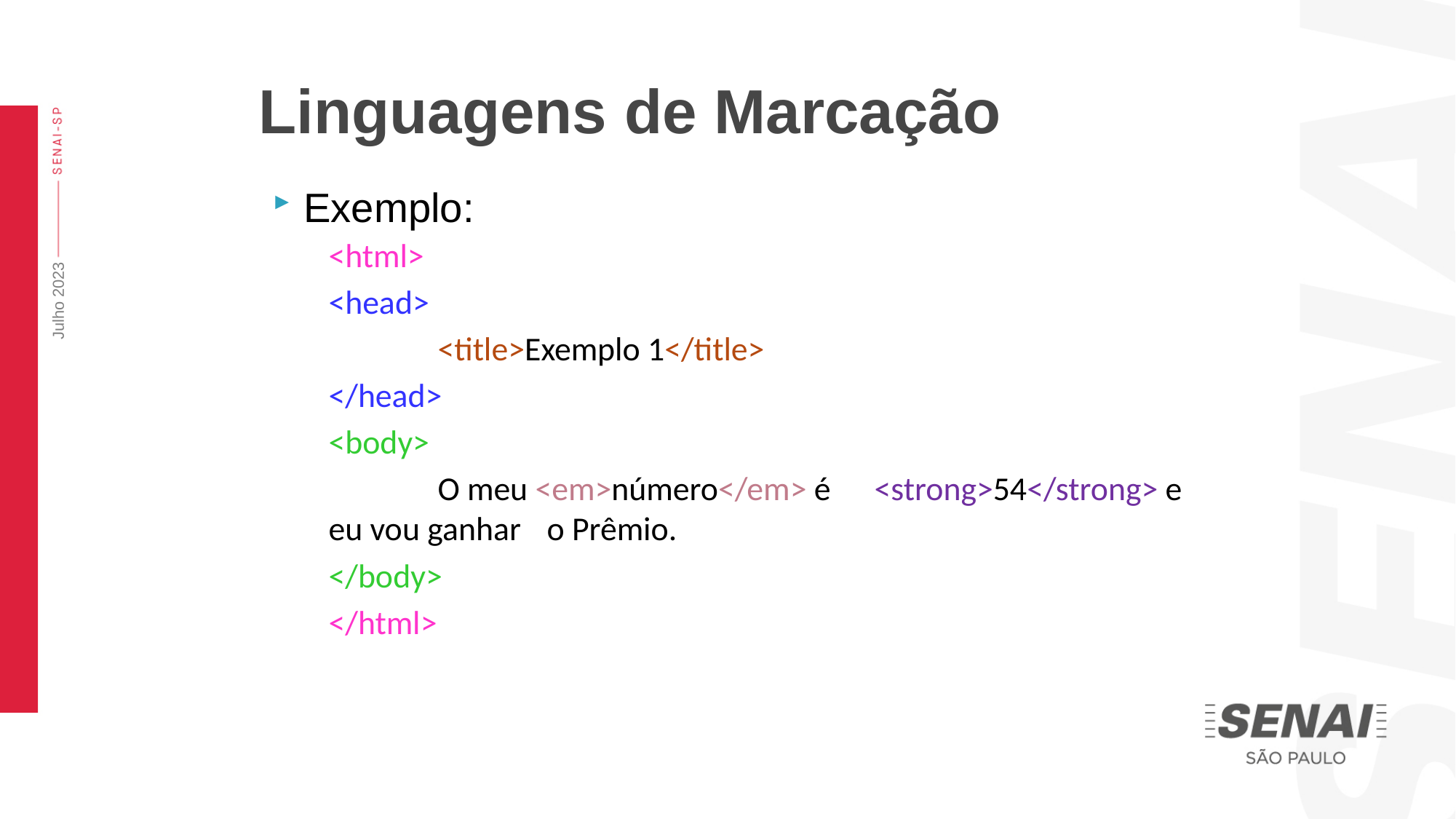

Linguagens de Marcação
Exemplo:
<html>
<head>
	<title>Exemplo 1</title>
</head>
<body>
	O meu <em>número</em> é 	<strong>54</strong> e eu vou ganhar 	o Prêmio.
</body>
</html>
Julho 2023